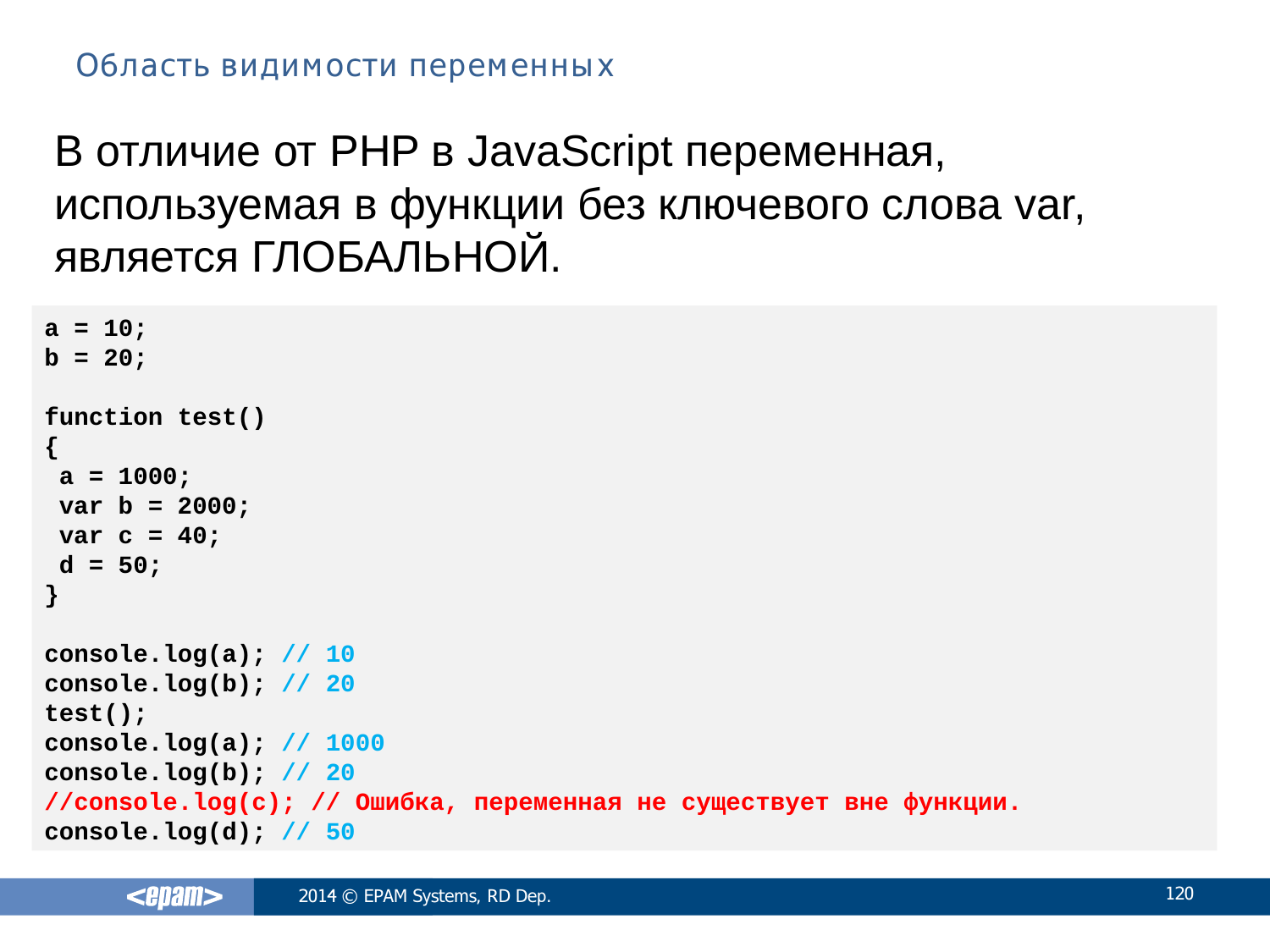

# Область видимости переменных
В отличие от PHP в JavaScript переменная, используемая в функции без ключевого слова var, является ГЛОБАЛЬНОЙ.
a = 10;
b = 20;

function test()
{
 a = 1000;
 var b = 2000;
 var c = 40;
 d = 50;
}

console.log(a); // 10
console.log(b); // 20
test();
console.log(a); // 1000
console.log(b); // 20
//console.log(c); // Ошибка, переменная не существует вне функции.
console.log(d); // 50
120
2014 © EPAM Systems, RD Dep.